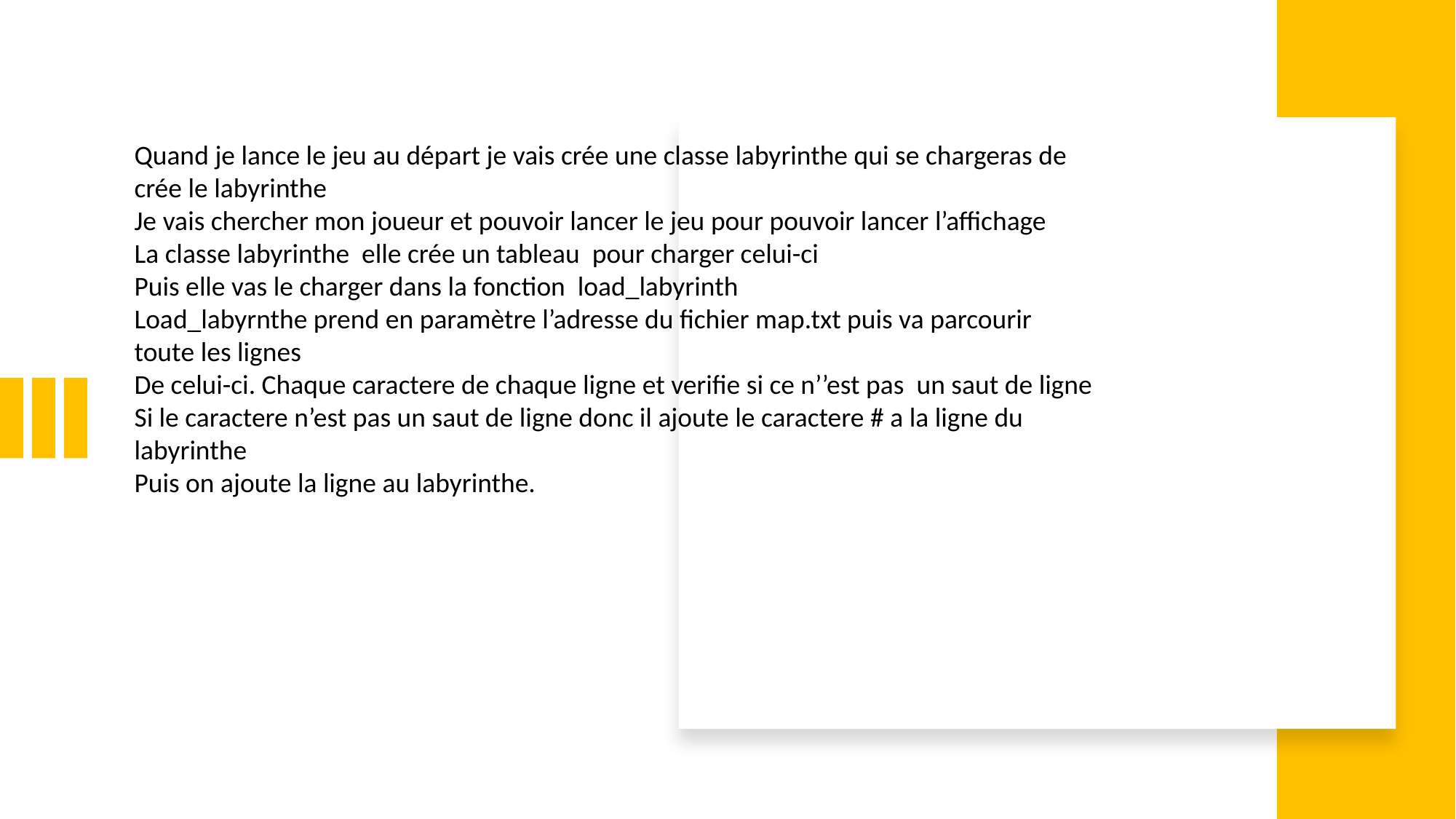

Quand je lance le jeu au départ je vais crée une classe labyrinthe qui se chargeras de crée le labyrinthe
Je vais chercher mon joueur et pouvoir lancer le jeu pour pouvoir lancer l’affichage
La classe labyrinthe  elle crée un tableau  pour charger celui-ci
Puis elle vas le charger dans la fonction  load_labyrinth
Load_labyrnthe prend en paramètre l’adresse du fichier map.txt puis va parcourir toute les lignes
De celui-ci. Chaque caractere de chaque ligne et verifie si ce n’’est pas  un saut de ligne
Si le caractere n’est pas un saut de ligne donc il ajoute le caractere # a la ligne du labyrinthe
Puis on ajoute la ligne au labyrinthe.